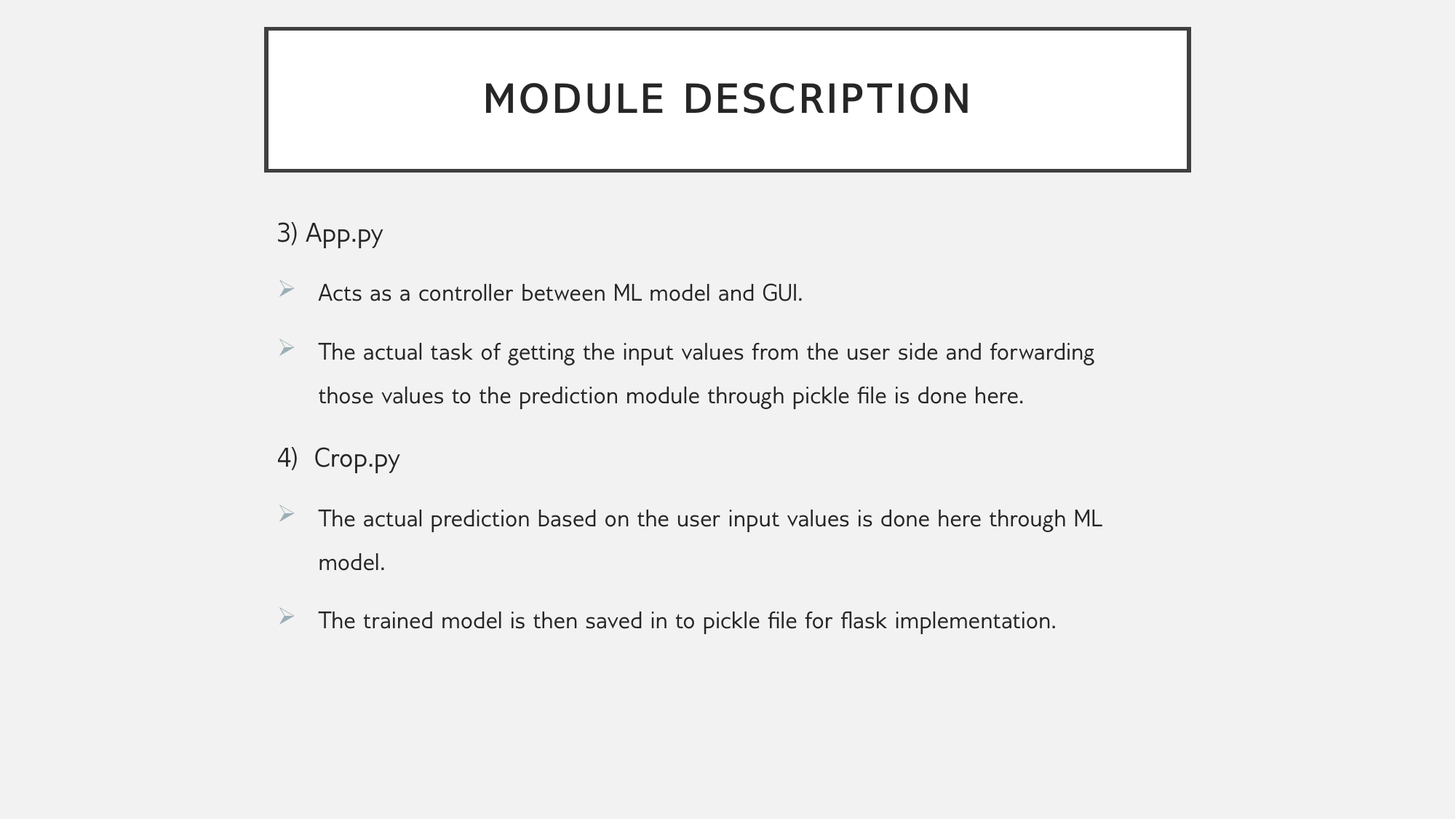

# Module Description
3) App.py
Acts as a controller between ML model and GUI.
The actual task of getting the input values from the user side and forwarding those values to the prediction module through pickle file is done here.
4)  Crop.py
The actual prediction based on the user input values is done here through ML model.
The trained model is then saved in to pickle file for flask implementation.